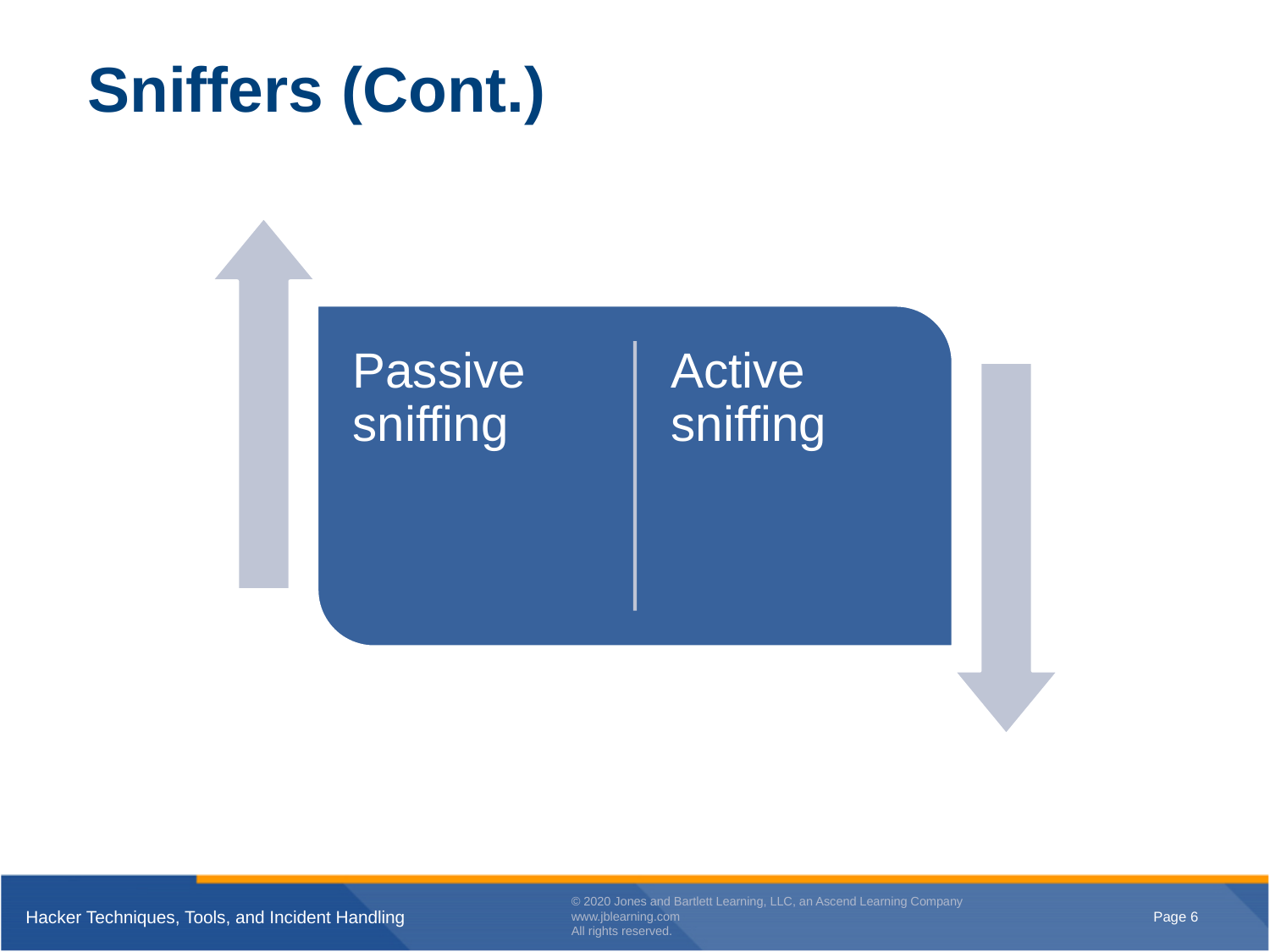

# Sniffers (Cont.)
Passive sniffing
Active sniffing